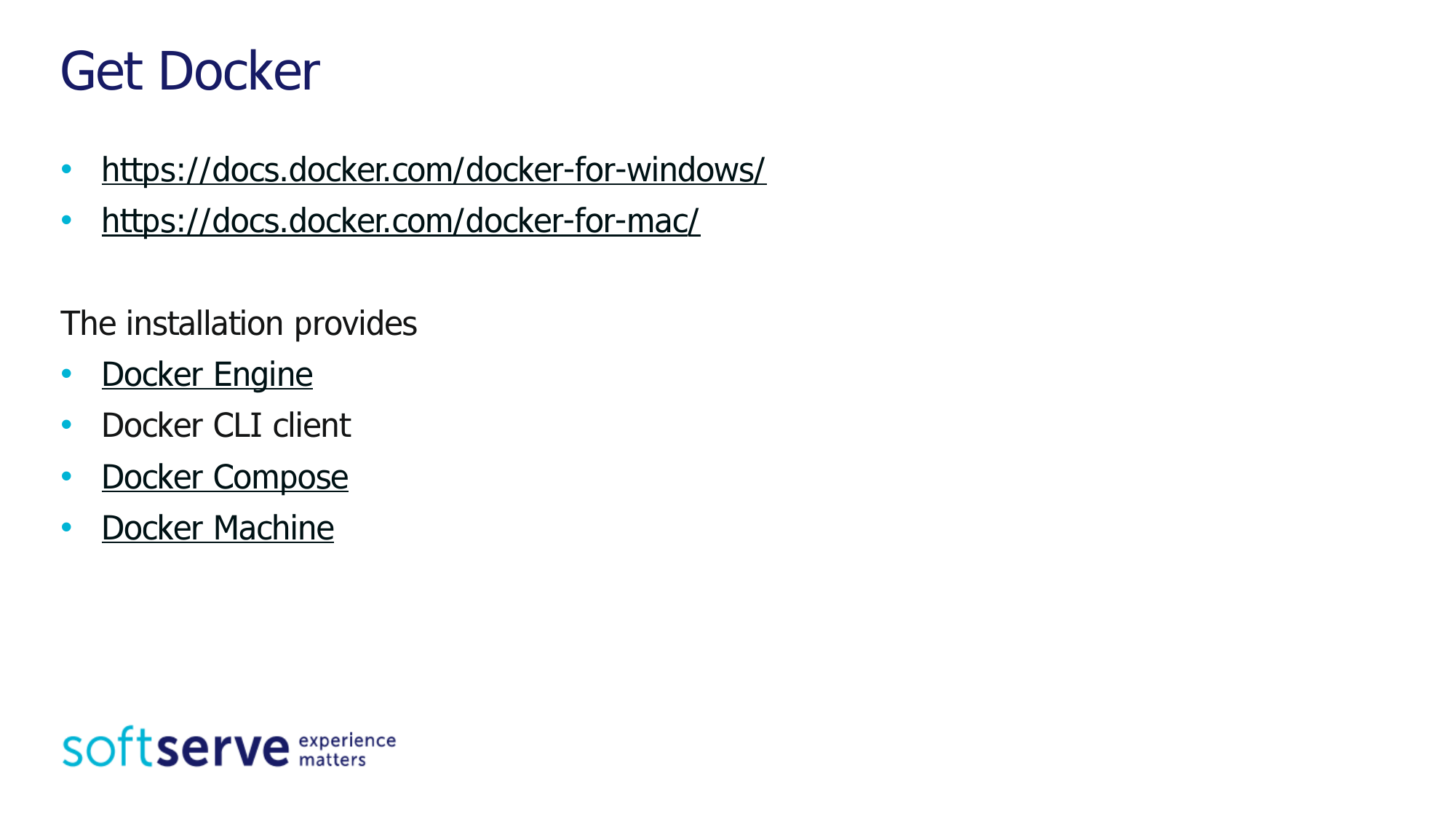

# Get Docker
https://docs.docker.com/docker-for-windows/
https://docs.docker.com/docker-for-mac/

The installation provides
Docker Engine
Docker CLI client
Docker Compose
Docker Machine